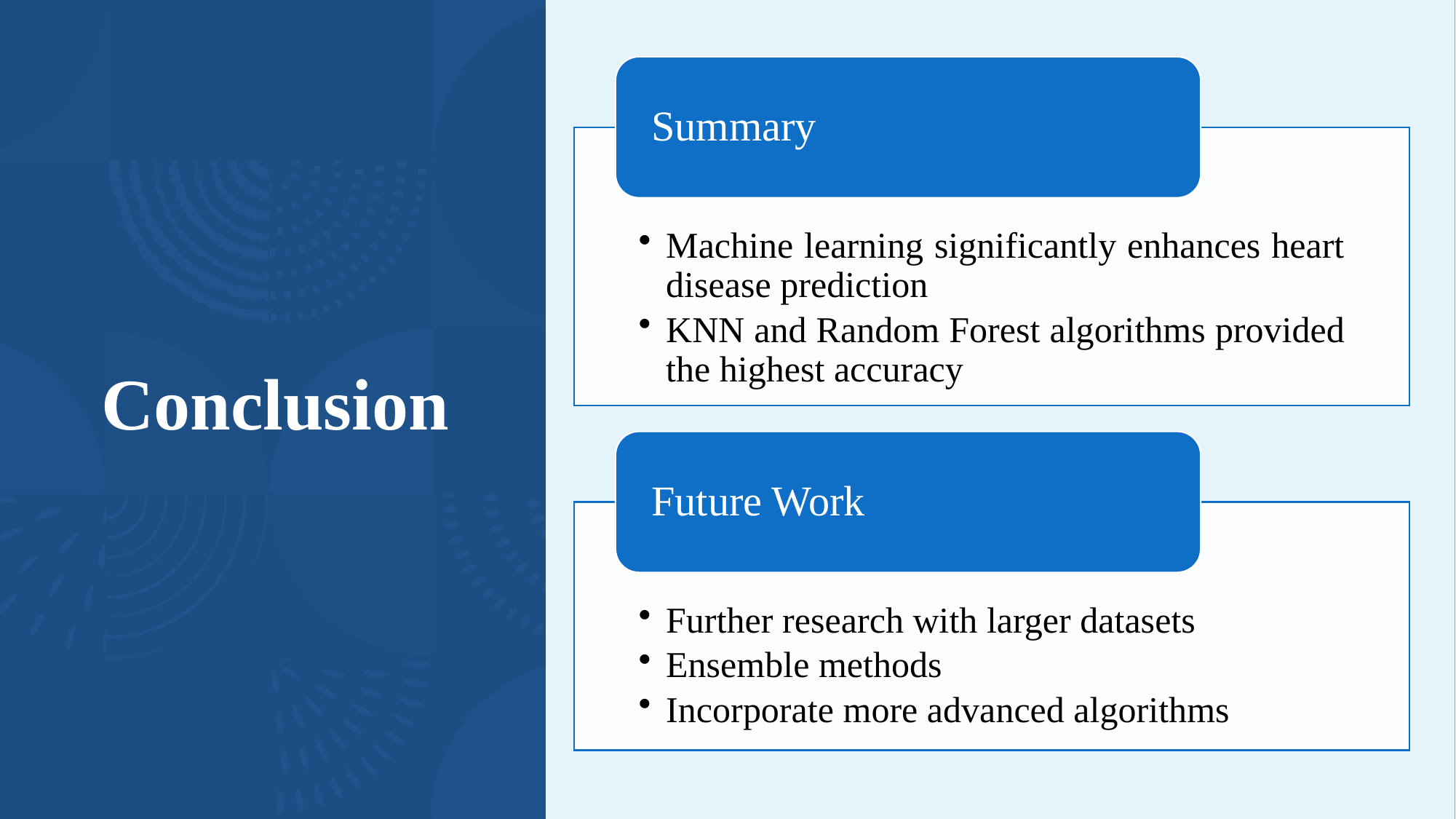

Machine learning significantly enhances heart disease prediction
KNN and Random Forest algorithms provided the highest accuracy
Summary
Further research with larger datasets
Ensemble methods
Incorporate more advanced algorithms
Future Work
# Conclusion